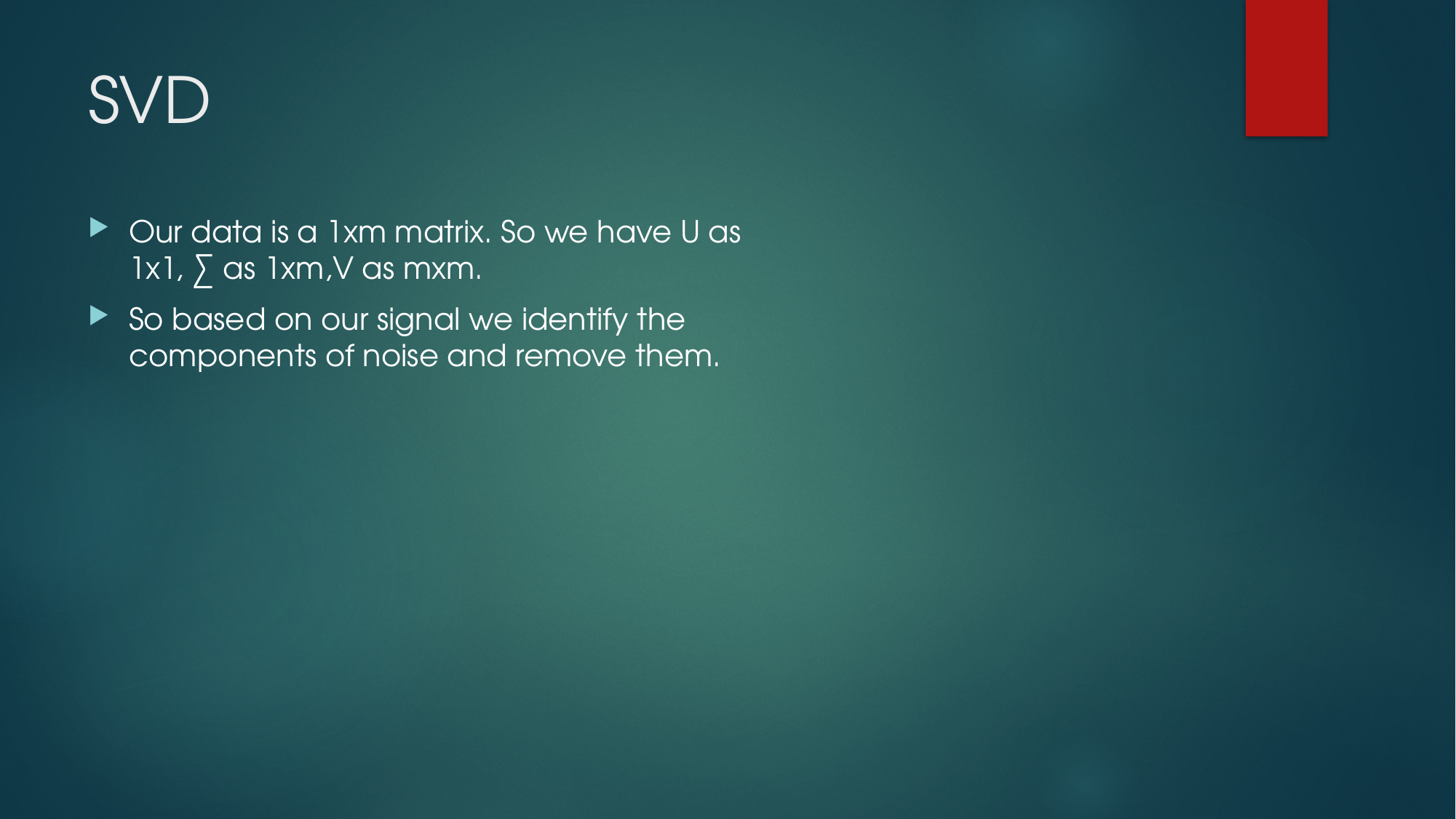

# SVD
Our data is a 1xm matrix. So we have U as 1x1, ∑ as 1xm,V as mxm.
So based on our signal we identify the components of noise and remove them.